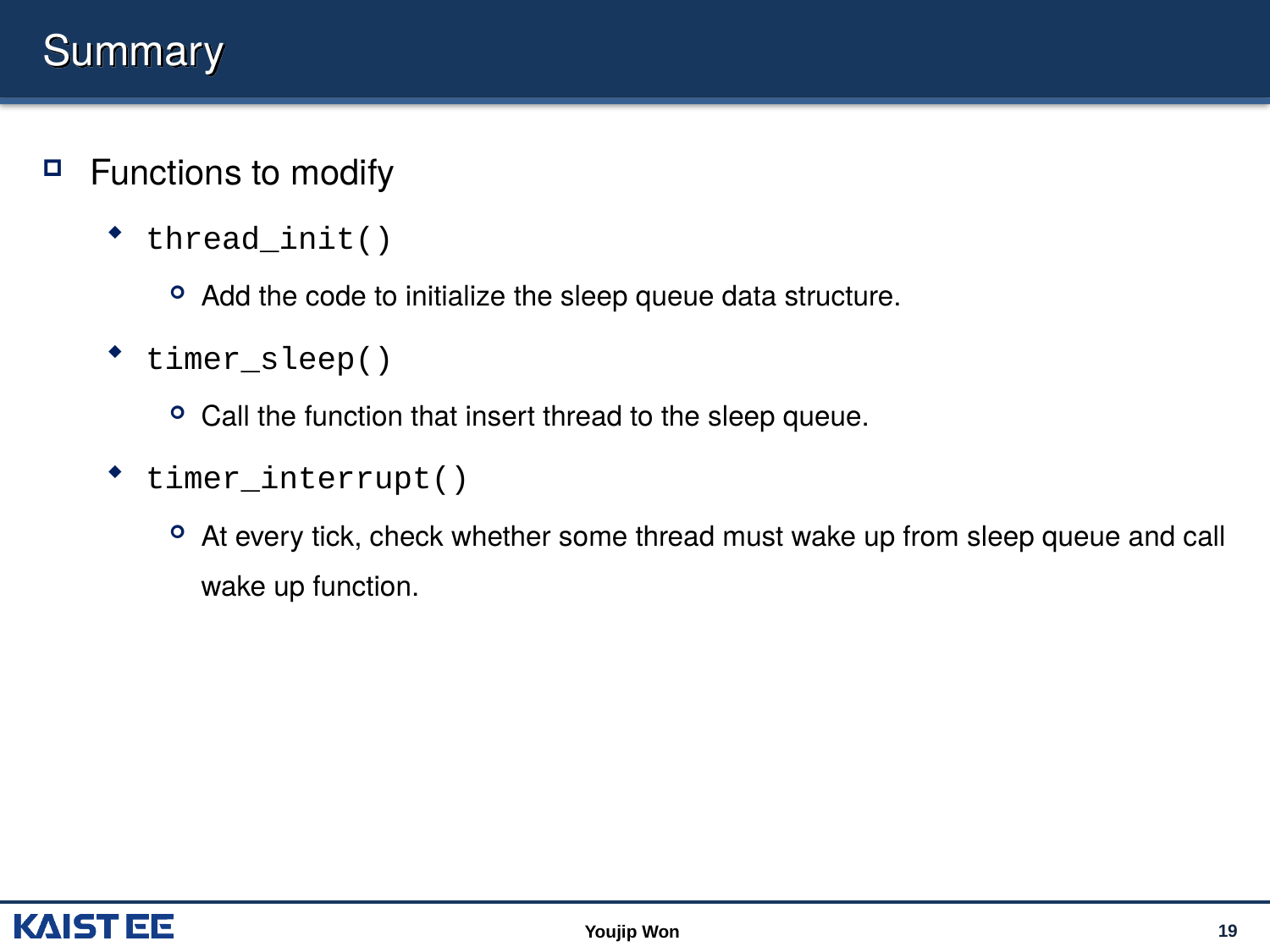

# Summary
Functions to modify
thread_init()
Add the code to initialize the sleep queue data structure.
timer_sleep()
Call the function that insert thread to the sleep queue.
timer_interrupt()
At every tick, check whether some thread must wake up from sleep queue and call wake up function.

Youjip Won
19